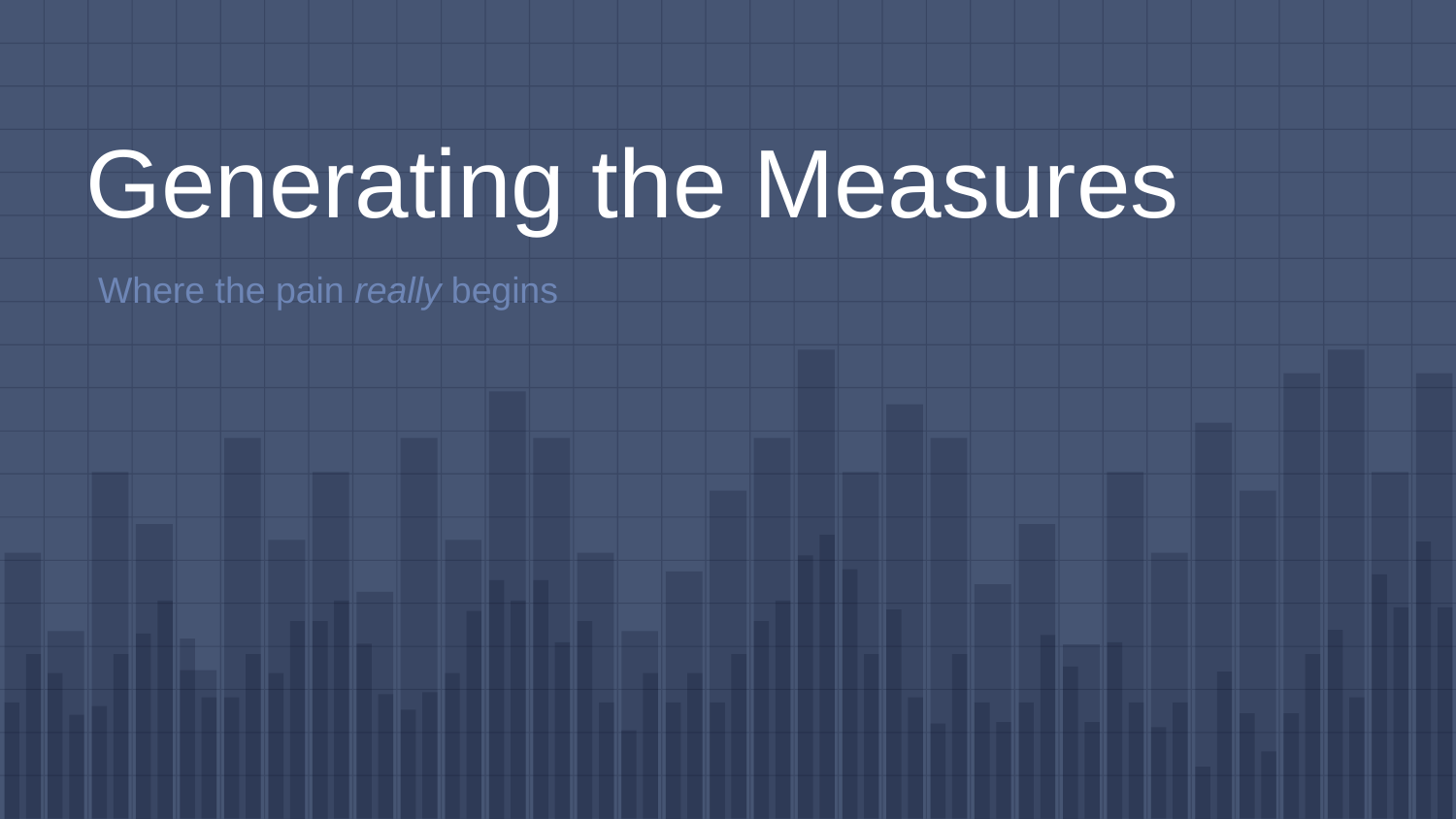

# Generating the Measures
Where the pain really begins